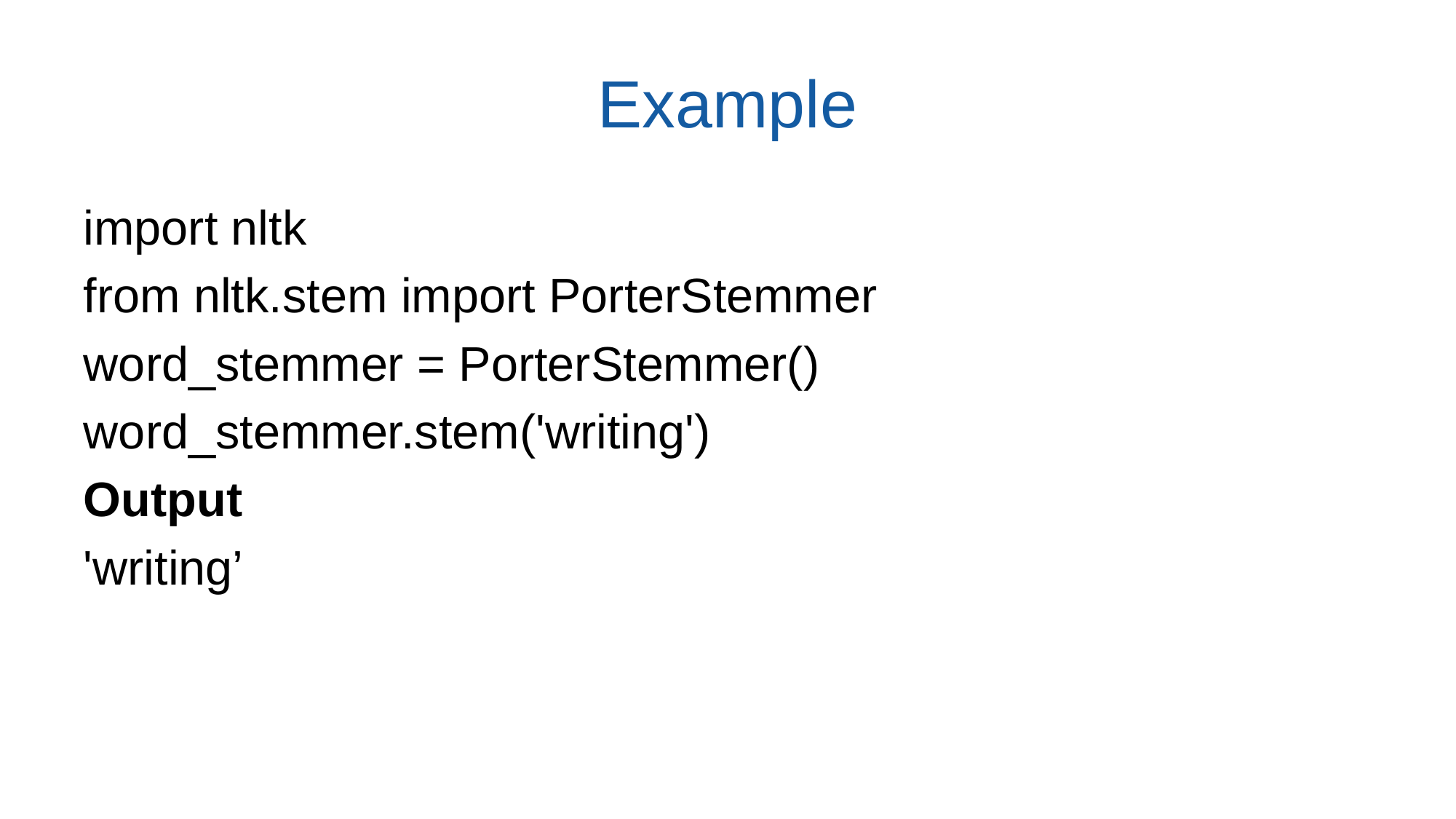

# Example
import nltk
from nltk.stem import PorterStemmer
word_stemmer = PorterStemmer()
word_stemmer.stem('writing')
Output
'writing’